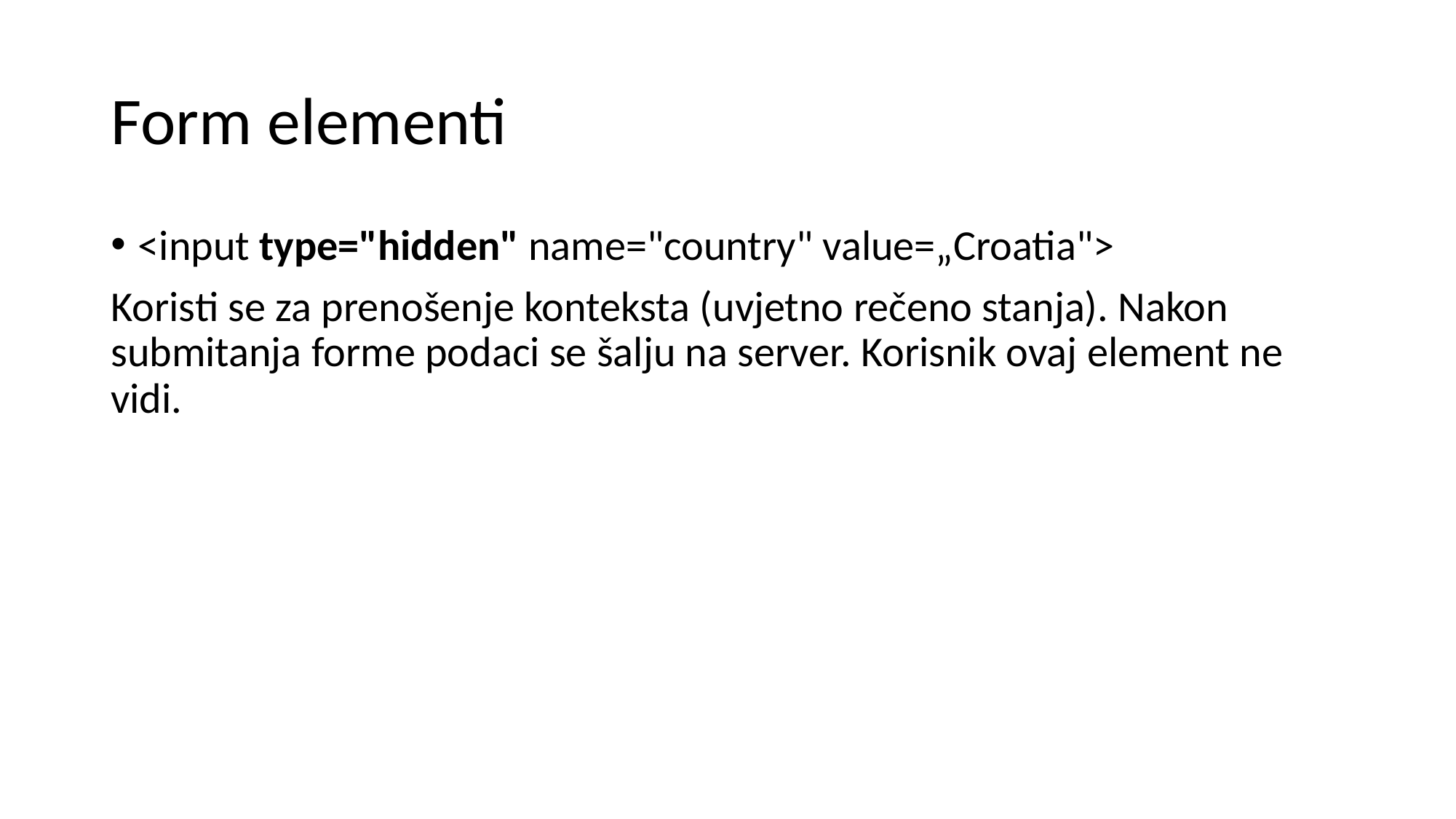

# Form elementi
<input type="hidden" name="country" value=„Croatia">
Koristi se za prenošenje konteksta (uvjetno rečeno stanja). Nakon submitanja forme podaci se šalju na server. Korisnik ovaj element ne vidi.